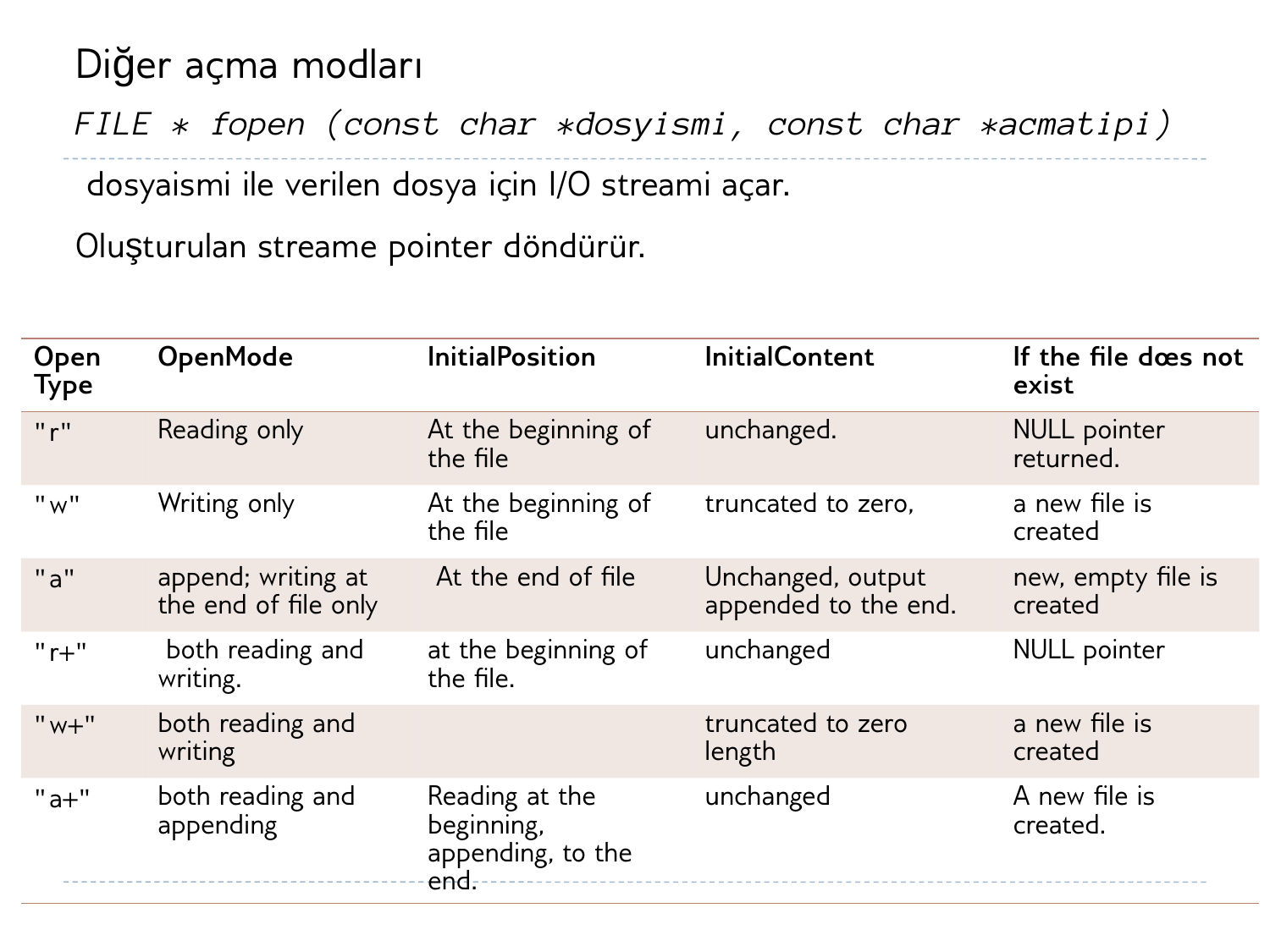

# Diğer açma modları
FILE * fopen (const char *dosyismi, const char *acmatipi)
 dosyaismi ile verilen dosya için I/O streami açar.
Oluşturulan streame pointer döndürür.
| Open Type | OpenMode | InitialPosition | InitialContent | If the file does not exist |
| --- | --- | --- | --- | --- |
| "r" | Reading only | At the beginning of the file | unchanged. | NULL pointer returned. |
| "w" | Writing only | At the beginning of the file | truncated to zero, | a new file is created |
| "a" | append; writing at the end of file only | At the end of file | Unchanged, output appended to the end. | new, empty file is created |
| "r+" | both reading and writing. | at the beginning of the file. | unchanged | NULL pointer |
| "w+" | both reading and writing |  | truncated to zero length | a new file is created |
| "a+" | both reading and appending | Reading at the beginning, appending, to the end. | unchanged | A new file is created. |